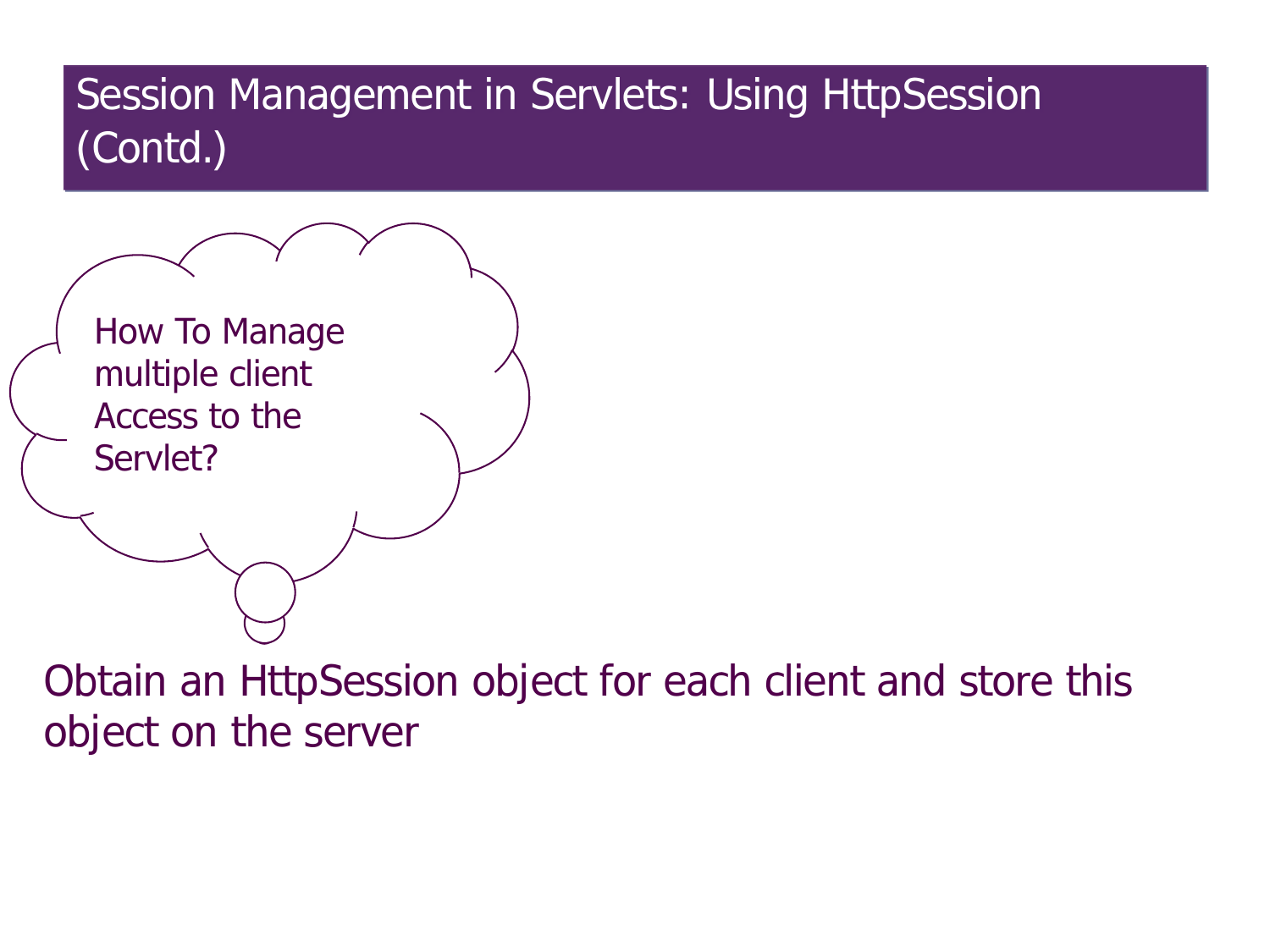

# Session Management in Servlets: Using HttpSession (Contd.)
How To Manage multiple client Access to the Servlet?

Obtain an HttpSession object for each client and store this object on the server